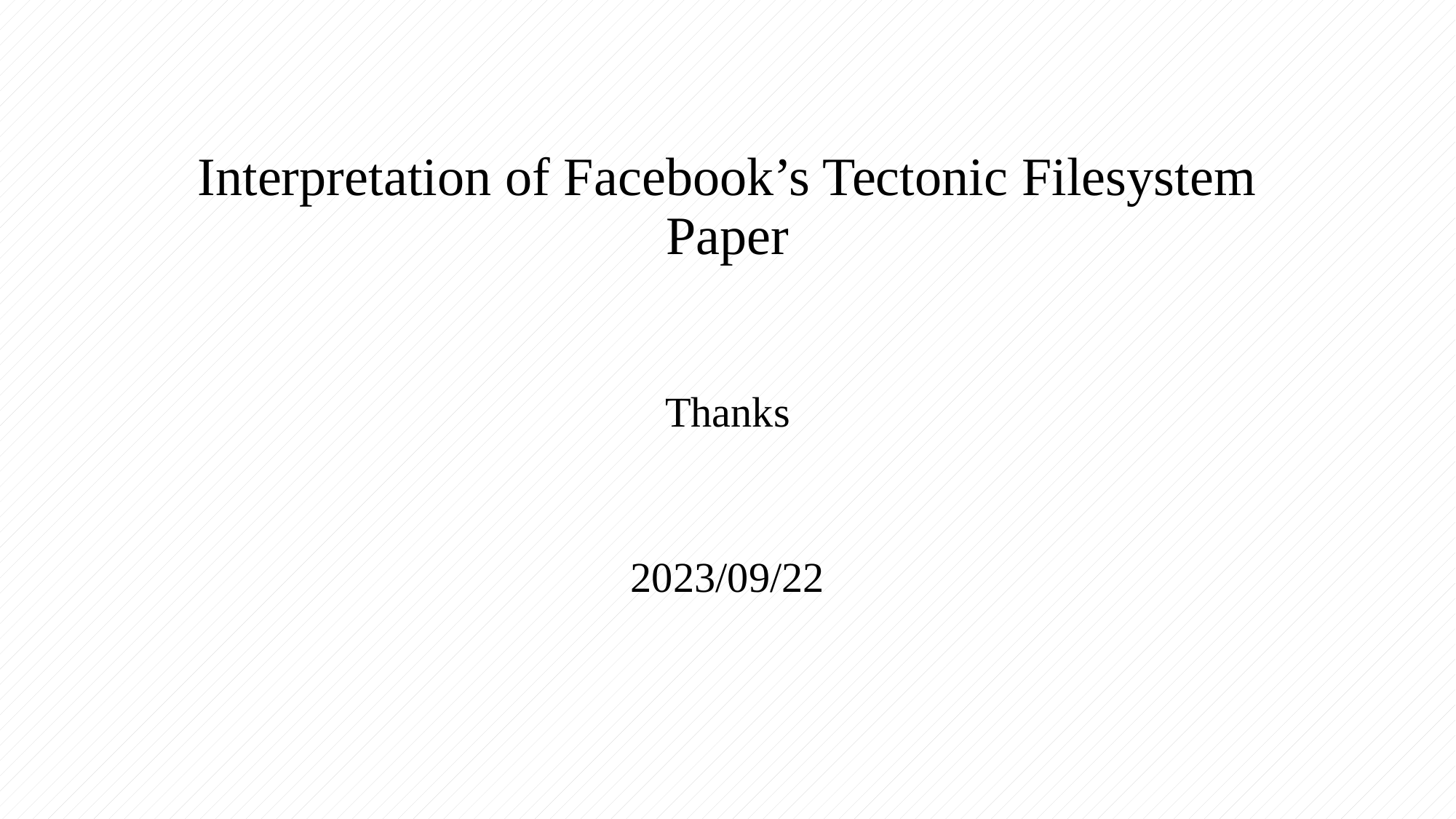

# Interpretation of Facebook’s Tectonic Filesystem Paper
Thanks
2023/09/22